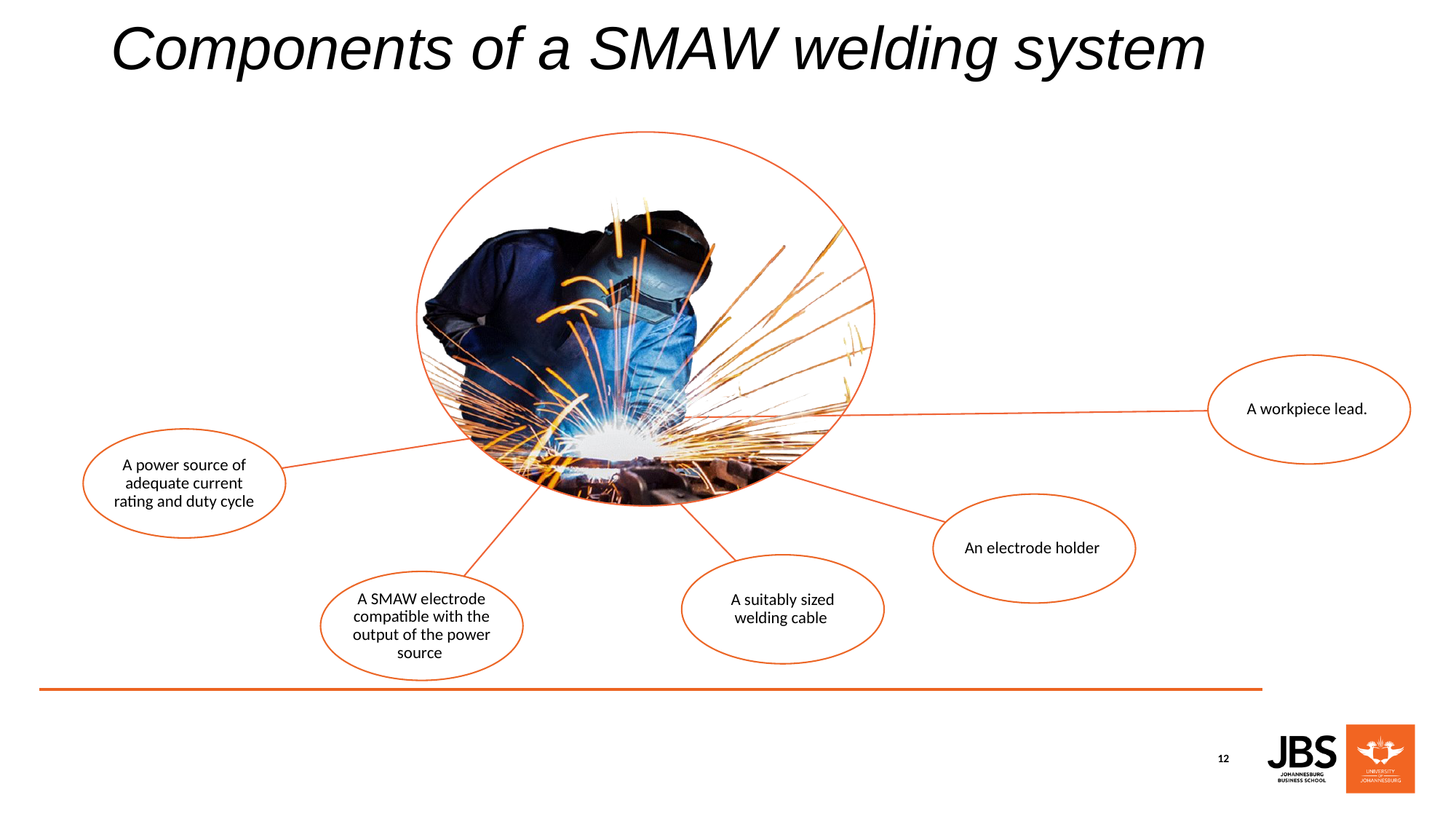

# Components of a SMAW welding system
A power source of adequate current rating and duty cycle
A SMAW electrode compatible with the output of the power source
A suitably sized welding cable
An electrode holder
A workpiece lead.